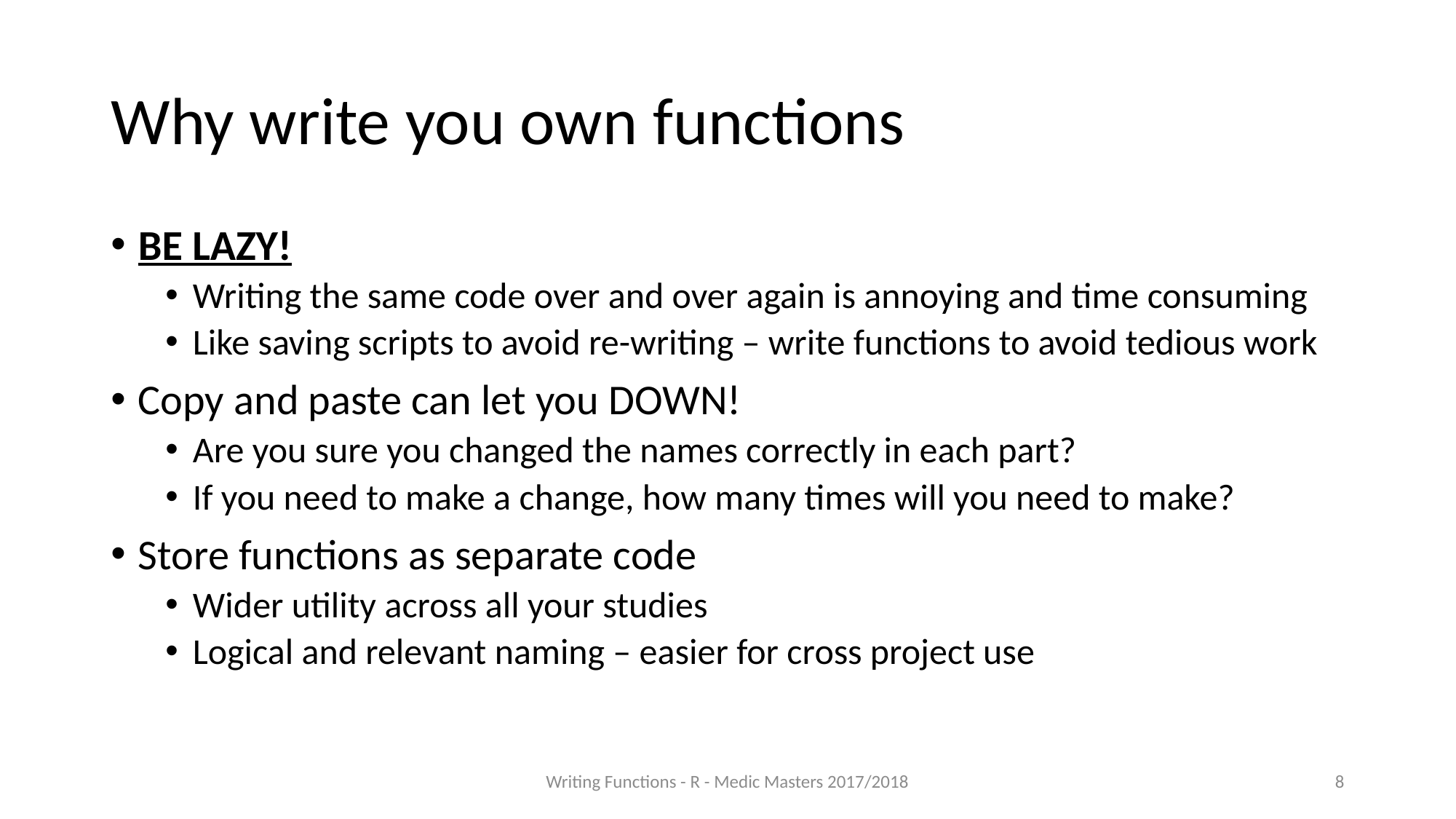

# Why write you own functions
BE LAZY!
Writing the same code over and over again is annoying and time consuming
Like saving scripts to avoid re-writing – write functions to avoid tedious work
Copy and paste can let you DOWN!
Are you sure you changed the names correctly in each part?
If you need to make a change, how many times will you need to make?
Store functions as separate code
Wider utility across all your studies
Logical and relevant naming – easier for cross project use
Writing Functions - R - Medic Masters 2017/2018
8